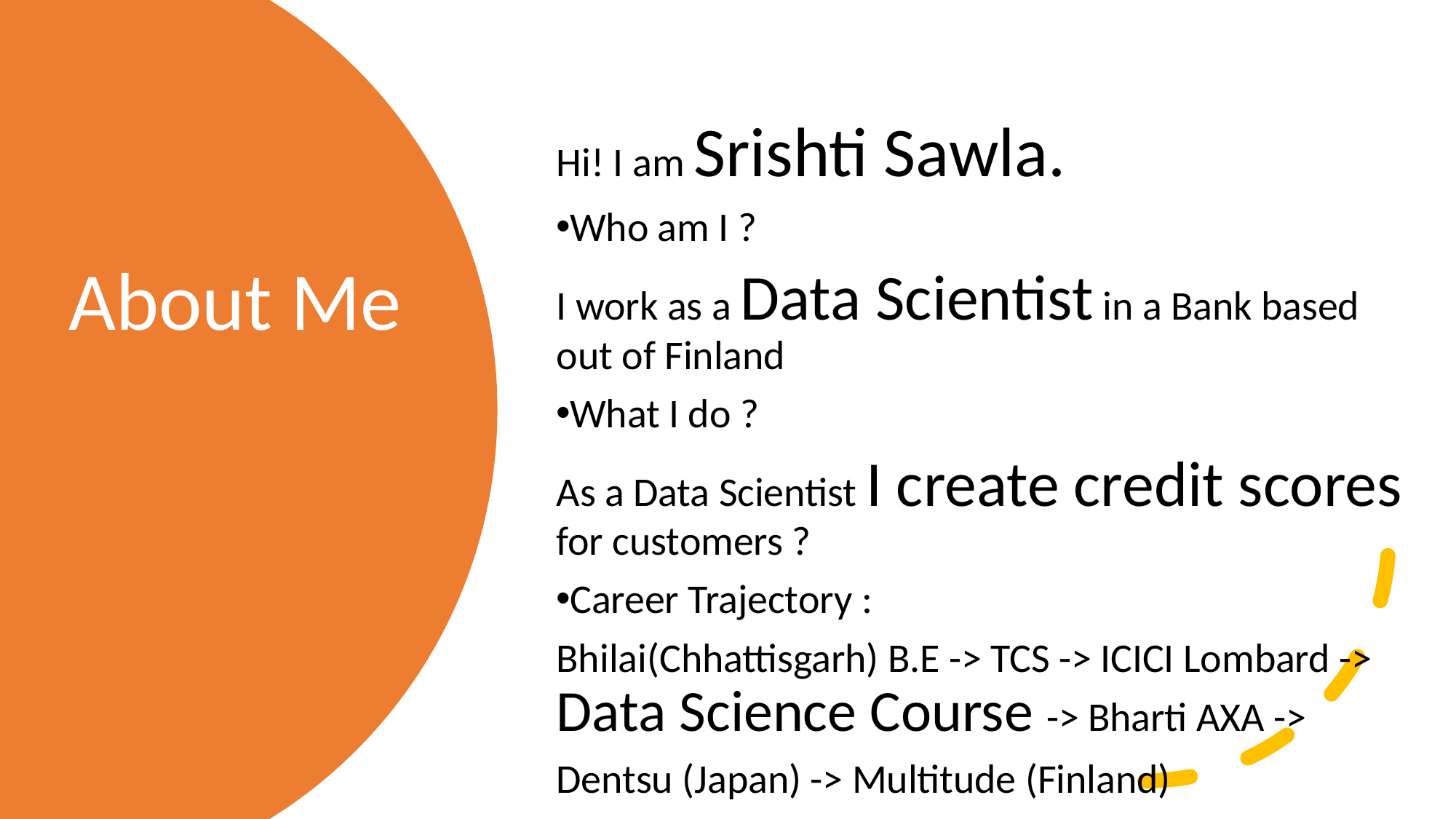

# About Me
Hi! I am Srishti Sawla.
Who am I ?
I work as a Data Scientist in a Bank based out of Finland
What I do ?
As a Data Scientist I create credit scores for customers ?
Career Trajectory :
Bhilai(Chhattisgarh) B.E -> TCS -> ICICI Lombard -> Data Science Course -> Bharti AXA ->
Dentsu (Japan) -> Multitude (Finland)